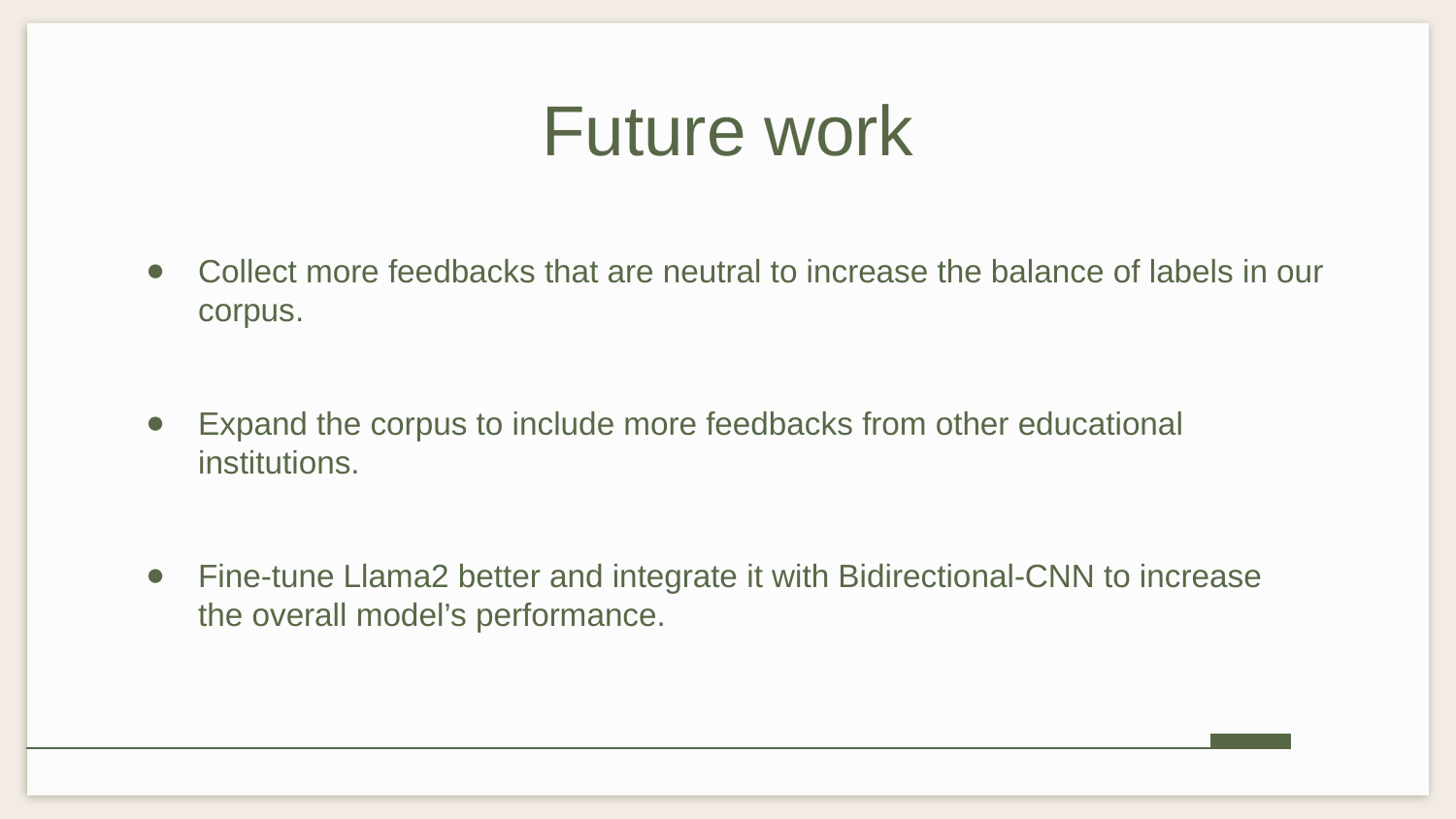

# Future work
Collect more feedbacks that are neutral to increase the balance of labels in our corpus.
Expand the corpus to include more feedbacks from other educational institutions.
Fine-tune Llama2 better and integrate it with Bidirectional-CNN to increase the overall model’s performance.